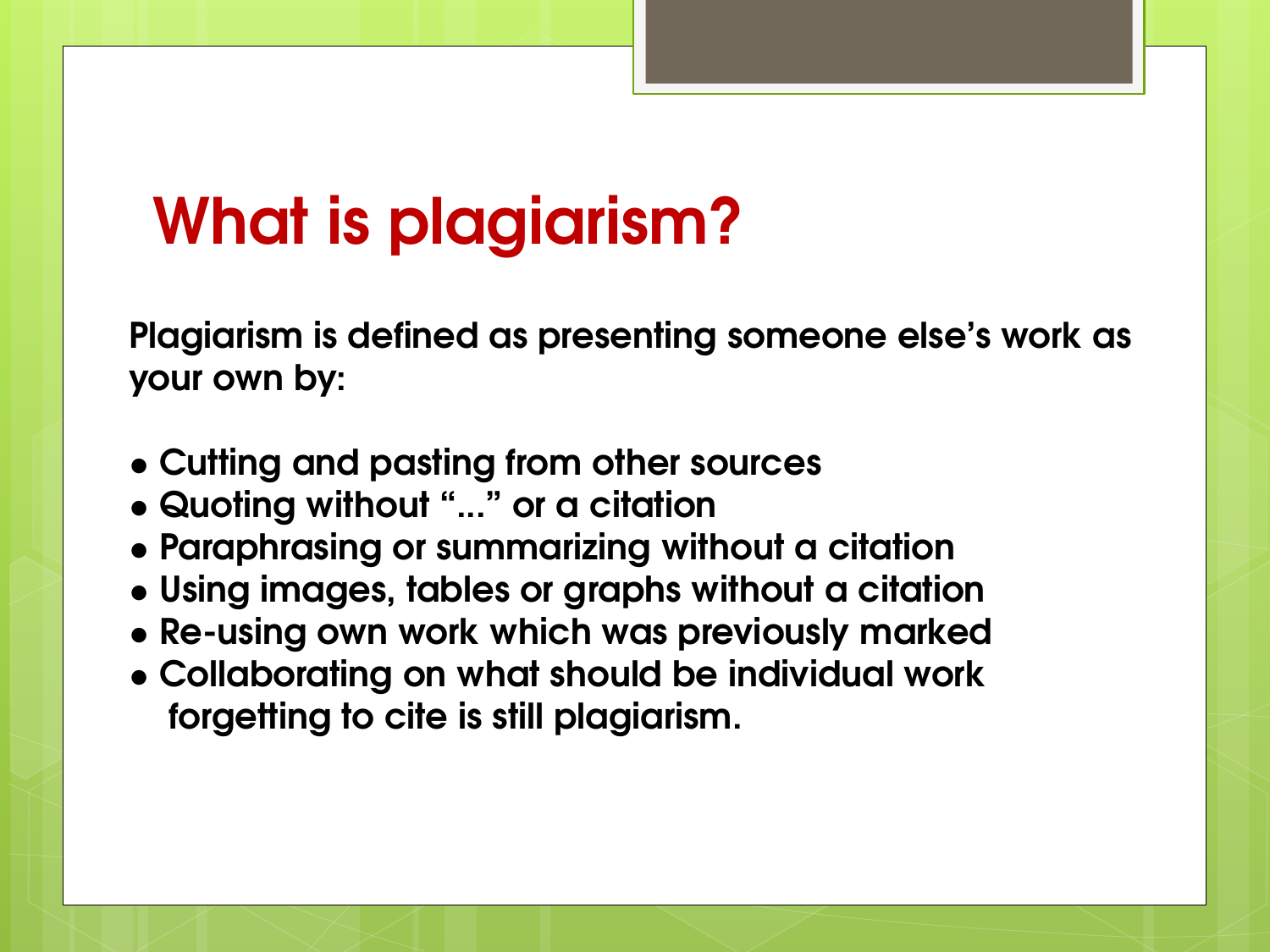

What is plagiarism?

Plagiarism is defined as presenting someone else’s work as
your own by:
• Cutting and pasting from other sources
• Quoting without “...” or a citation
• Paraphrasing or summarizing without a citation
• Using images, tables or graphs without a citation
• Re-using own work which was previously marked
• Collaborating on what should be individual work
    forgetting to cite is still plagiarism.